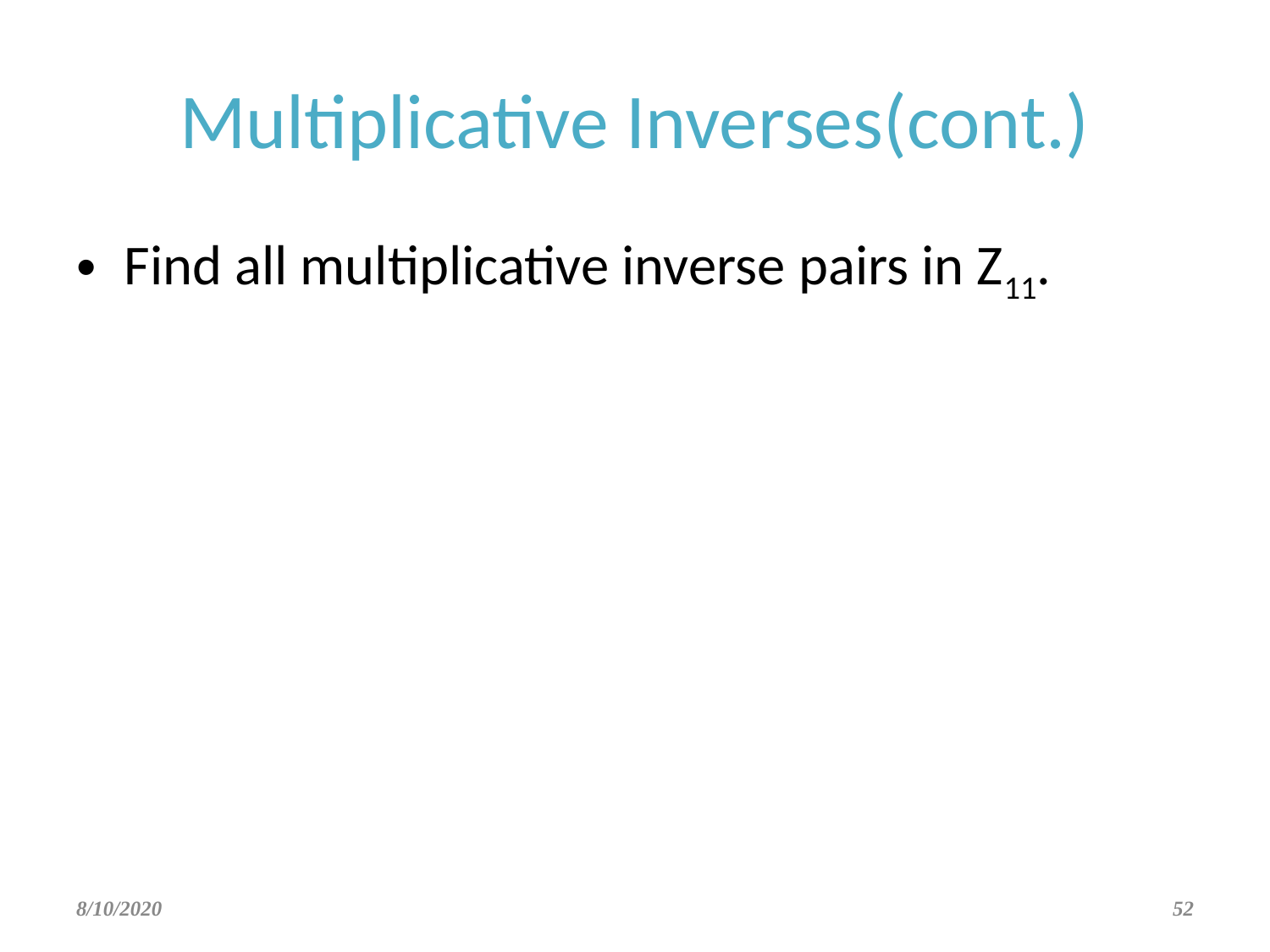

# Multiplicative Inverses(cont.)
Find all multiplicative inverse pairs in Z11.

8/10/2020
52